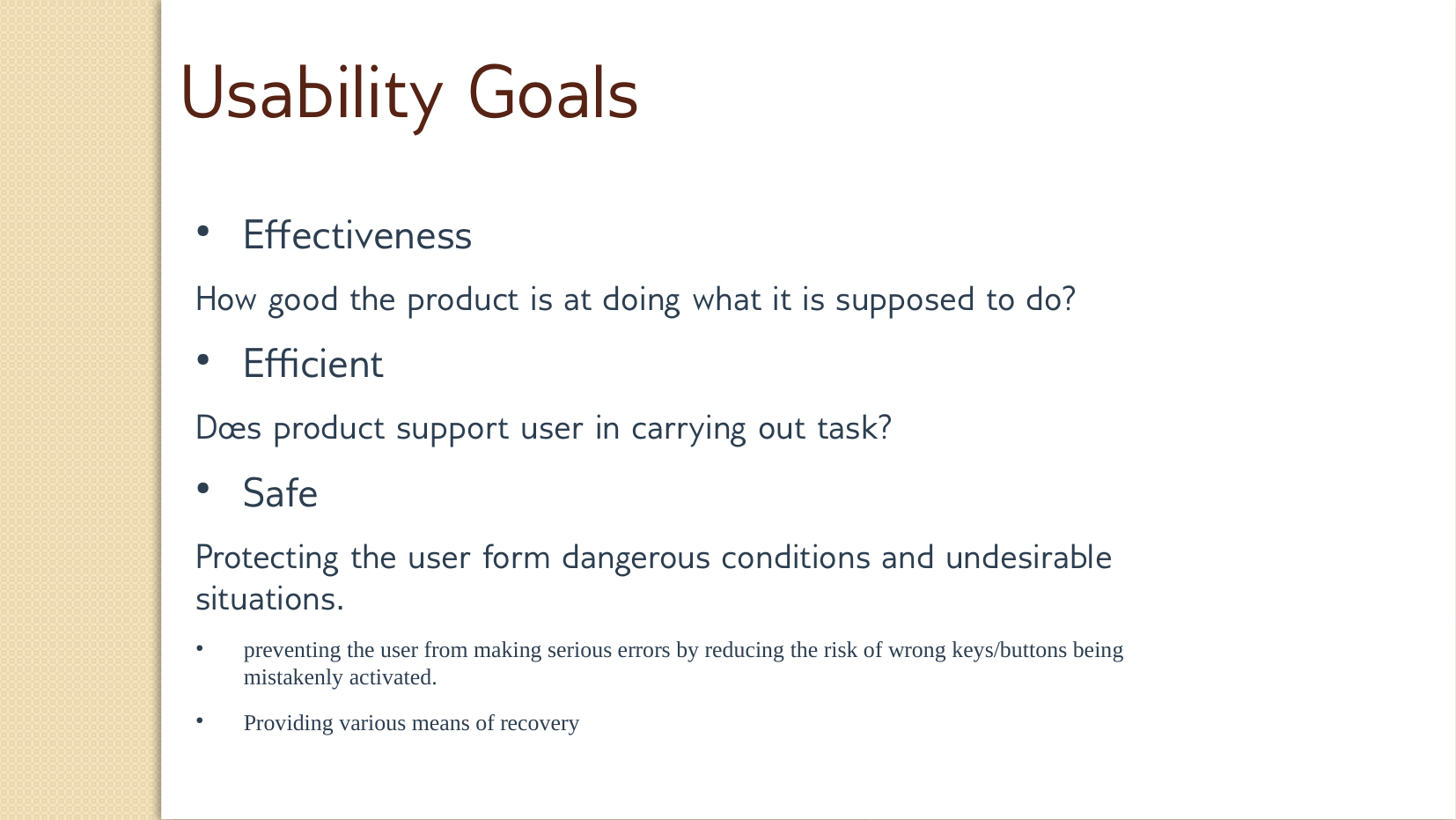

Usability Goals
Effectiveness
How good the product is at doing what it is supposed to do?
Efficient
Does product support user in carrying out task?
Safe
Protecting the user form dangerous conditions and undesirable situations.
preventing the user from making serious errors by reducing the risk of wrong keys/buttons being mistakenly activated.
Providing various means of recovery